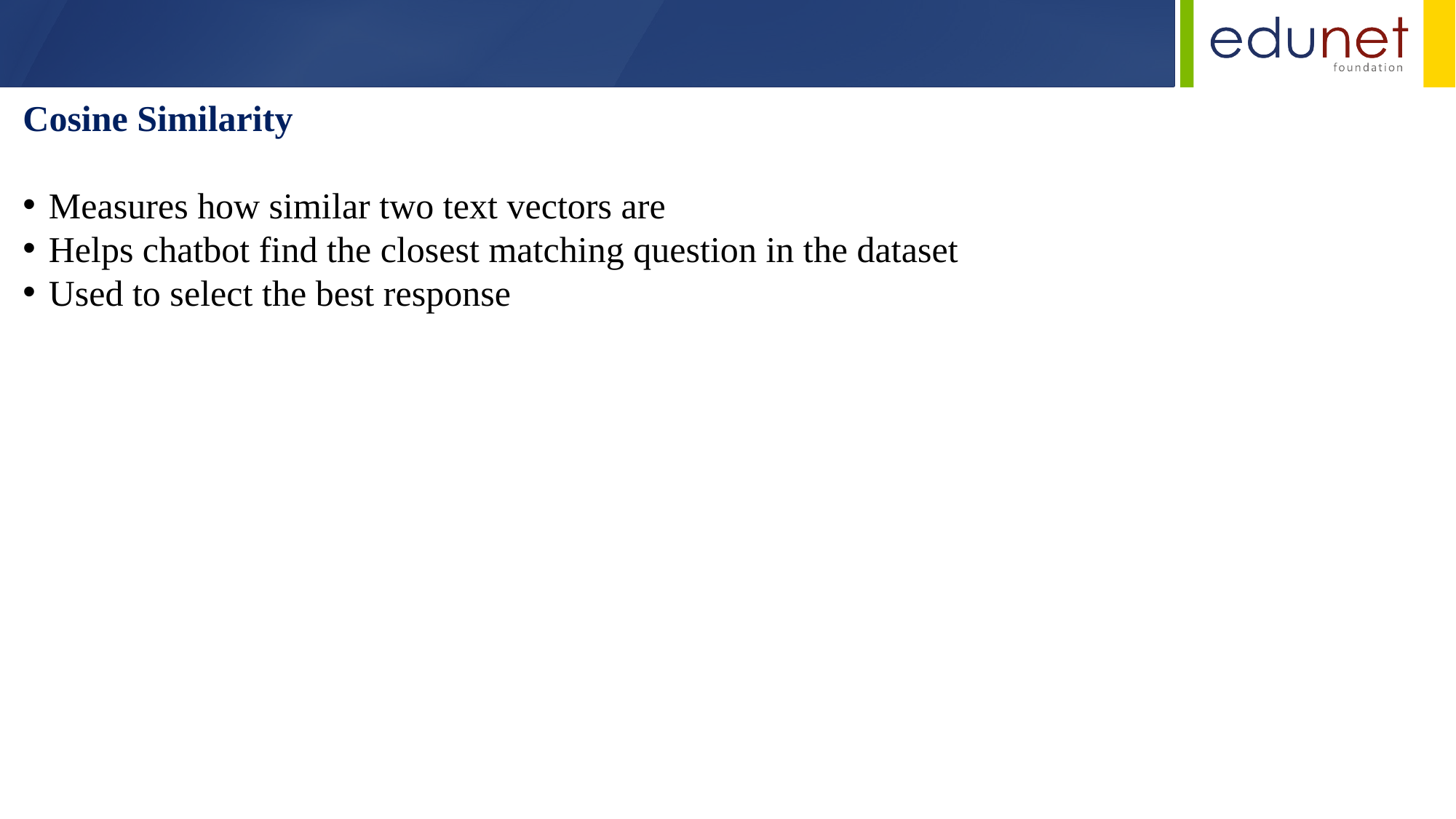

Cosine Similarity

Measures how similar two text vectors are
Helps chatbot find the closest matching question in the dataset
Used to select the best response